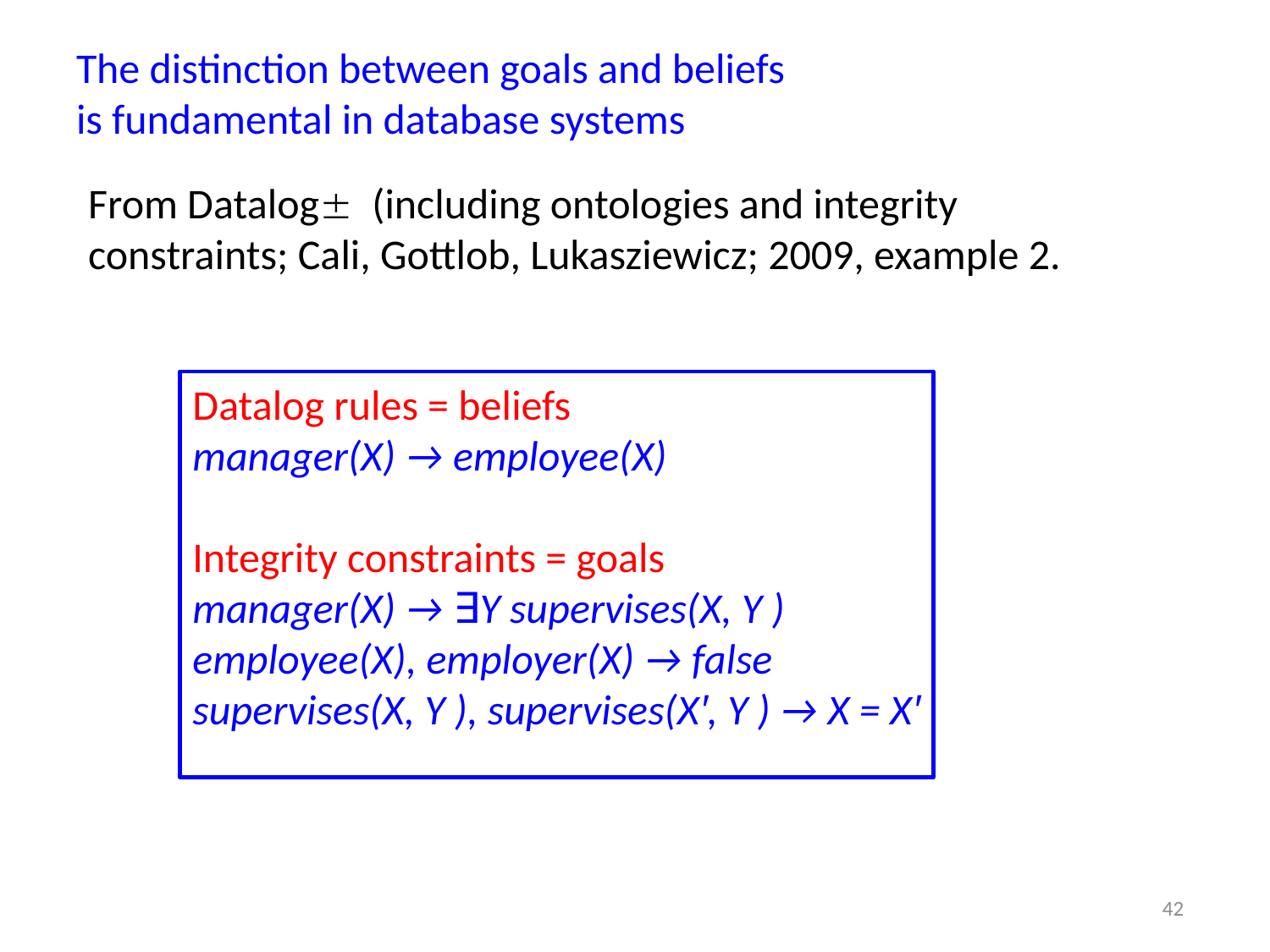

# The distinction between goals and beliefs is fundamental in database systems
From Datalog±  (including ontologies and integrity constraints; Cali, Gottlob, Lukasziewicz; 2009, example 2.
Datalog rules = beliefs
manager(X) → employee(X)

Integrity constraints = goals
manager(X) → ∃Y supervises(X, Y )
employee(X), employer(X) → false
supervises(X, Y ), supervises(X′, Y ) → X = X′

42